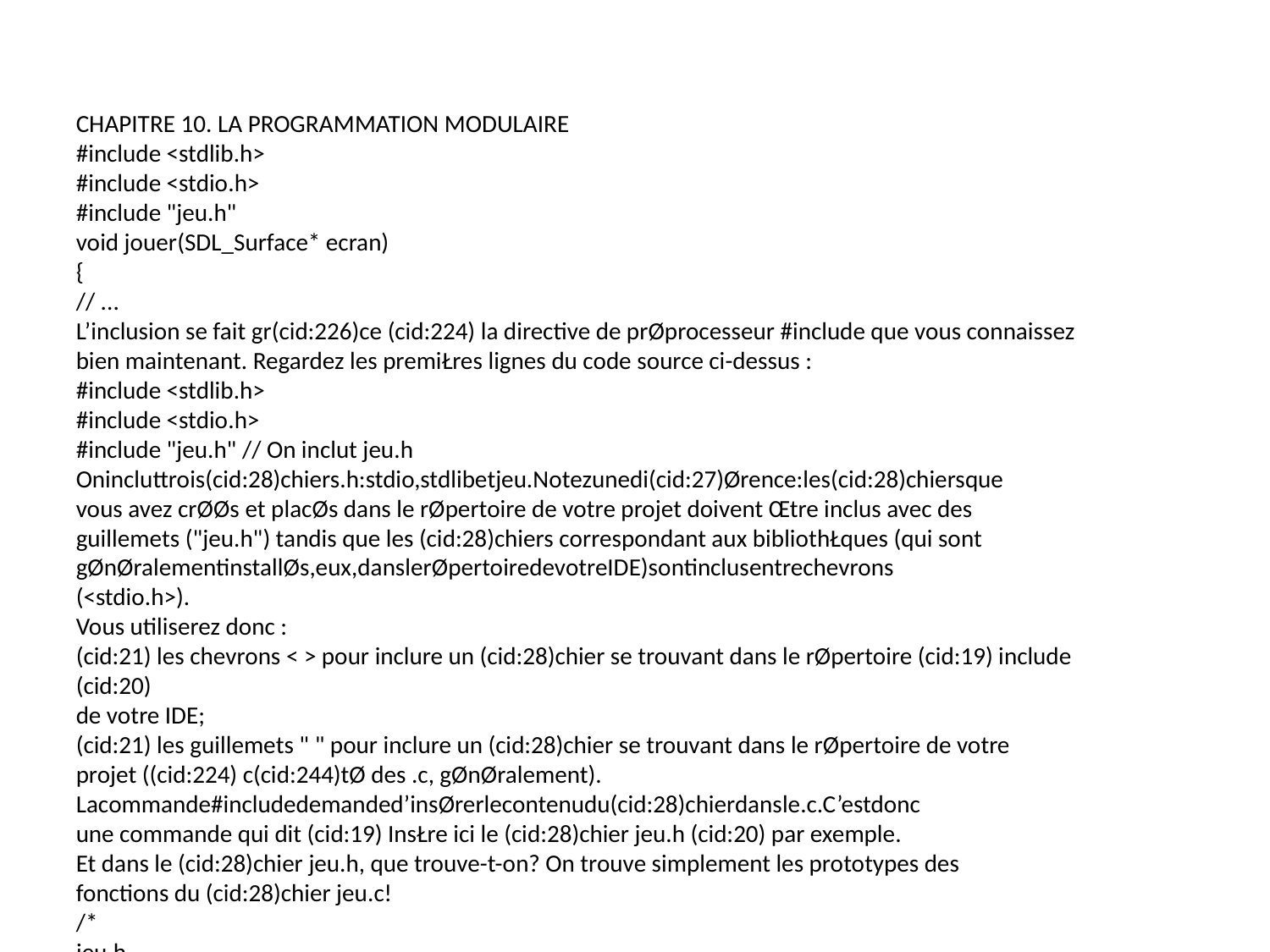

CHAPITRE 10. LA PROGRAMMATION MODULAIRE
#include <stdlib.h>
#include <stdio.h>
#include "jeu.h"
void jouer(SDL_Surface* ecran)
{
// ...
L’inclusion se fait gr(cid:226)ce (cid:224) la directive de prØprocesseur #include que vous connaissez
bien maintenant. Regardez les premiŁres lignes du code source ci-dessus :
#include <stdlib.h>
#include <stdio.h>
#include "jeu.h" // On inclut jeu.h
Onincluttrois(cid:28)chiers.h:stdio,stdlibetjeu.Notezunedi(cid:27)Ørence:les(cid:28)chiersque
vous avez crØØs et placØs dans le rØpertoire de votre projet doivent Œtre inclus avec des
guillemets ("jeu.h") tandis que les (cid:28)chiers correspondant aux bibliothŁques (qui sont
gØnØralementinstallØs,eux,danslerØpertoiredevotreIDE)sontinclusentrechevrons
(<stdio.h>).
Vous utiliserez donc :
(cid:21) les chevrons < > pour inclure un (cid:28)chier se trouvant dans le rØpertoire (cid:19) include (cid:20)
de votre IDE;
(cid:21) les guillemets " " pour inclure un (cid:28)chier se trouvant dans le rØpertoire de votre
projet ((cid:224) c(cid:244)tØ des .c, gØnØralement).
Lacommande#includedemanded’insØrerlecontenudu(cid:28)chierdansle.c.C’estdonc
une commande qui dit (cid:19) InsŁre ici le (cid:28)chier jeu.h (cid:20) par exemple.
Et dans le (cid:28)chier jeu.h, que trouve-t-on? On trouve simplement les prototypes des
fonctions du (cid:28)chier jeu.c!
/*
jeu.h
-----
Par mateo21, pour Le Site du ZØro (www.siteduzero.com)
R(cid:244)le : prototypes des fonctions du jeu.
*/
void jouer(SDL_Surface* ecran);
void deplacerJoueur(int carte[][NB_BLOCS_HAUTEUR], SDL_Rect *pos, int
(cid:44)→ direction);
void deplacerCaisse(int *premiereCase, int *secondeCase);
Voil(cid:224) comment fonctionne un vrai projet!
132